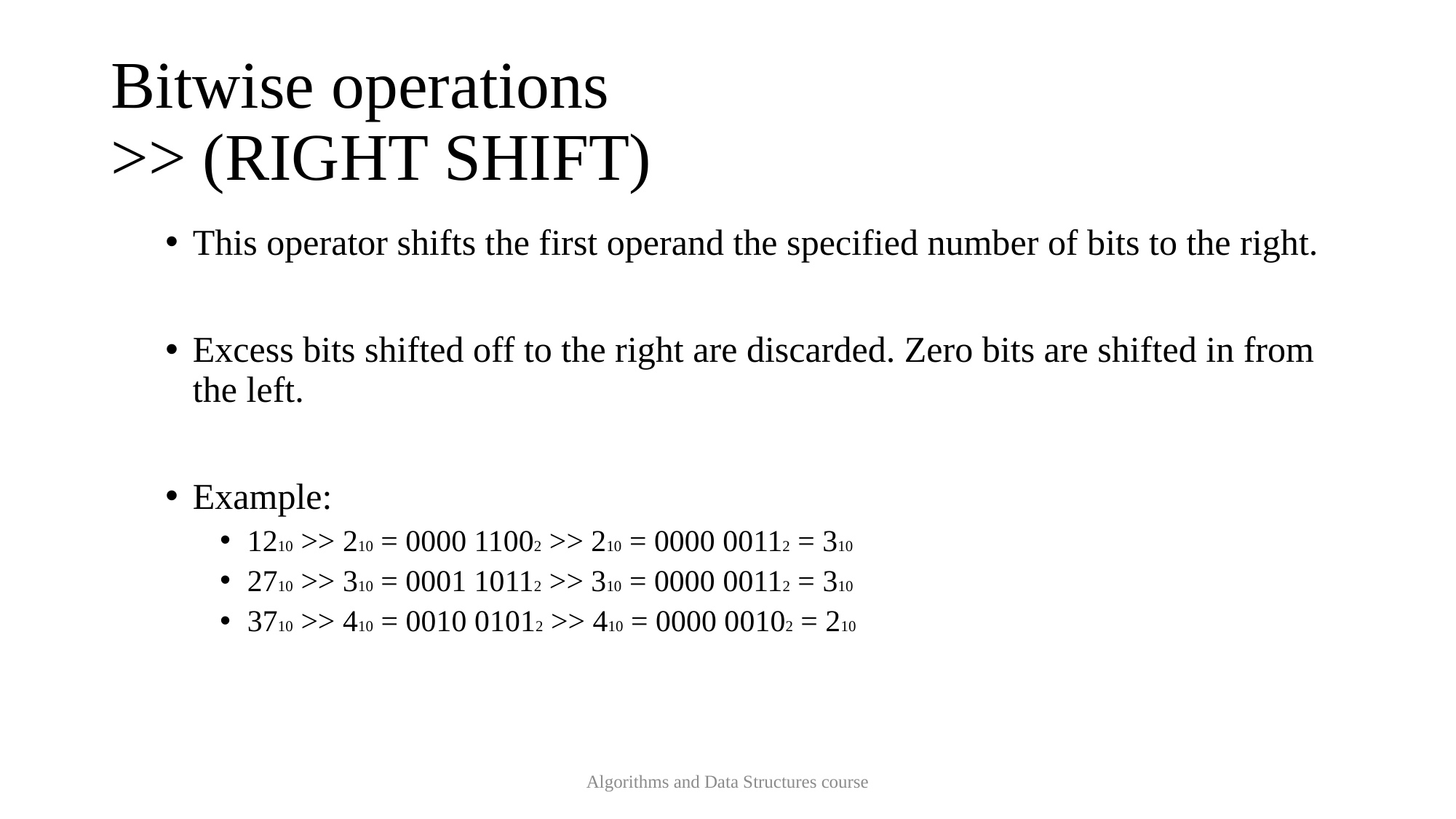

# Bitwise operations >> (RIGHT SHIFT)
This operator shifts the first operand the specified number of bits to the right.

Excess bits shifted off to the right are discarded. Zero bits are shifted in from the left.

Example:
1210 >> 210 = 0000 11002 >> 210 = 0000 00112 = 310
2710 >> 310 = 0001 10112 >> 310 = 0000 00112 = 310
3710 >> 410 = 0010 01012 >> 410 = 0000 00102 = 210

Algorithms and Data Structures course